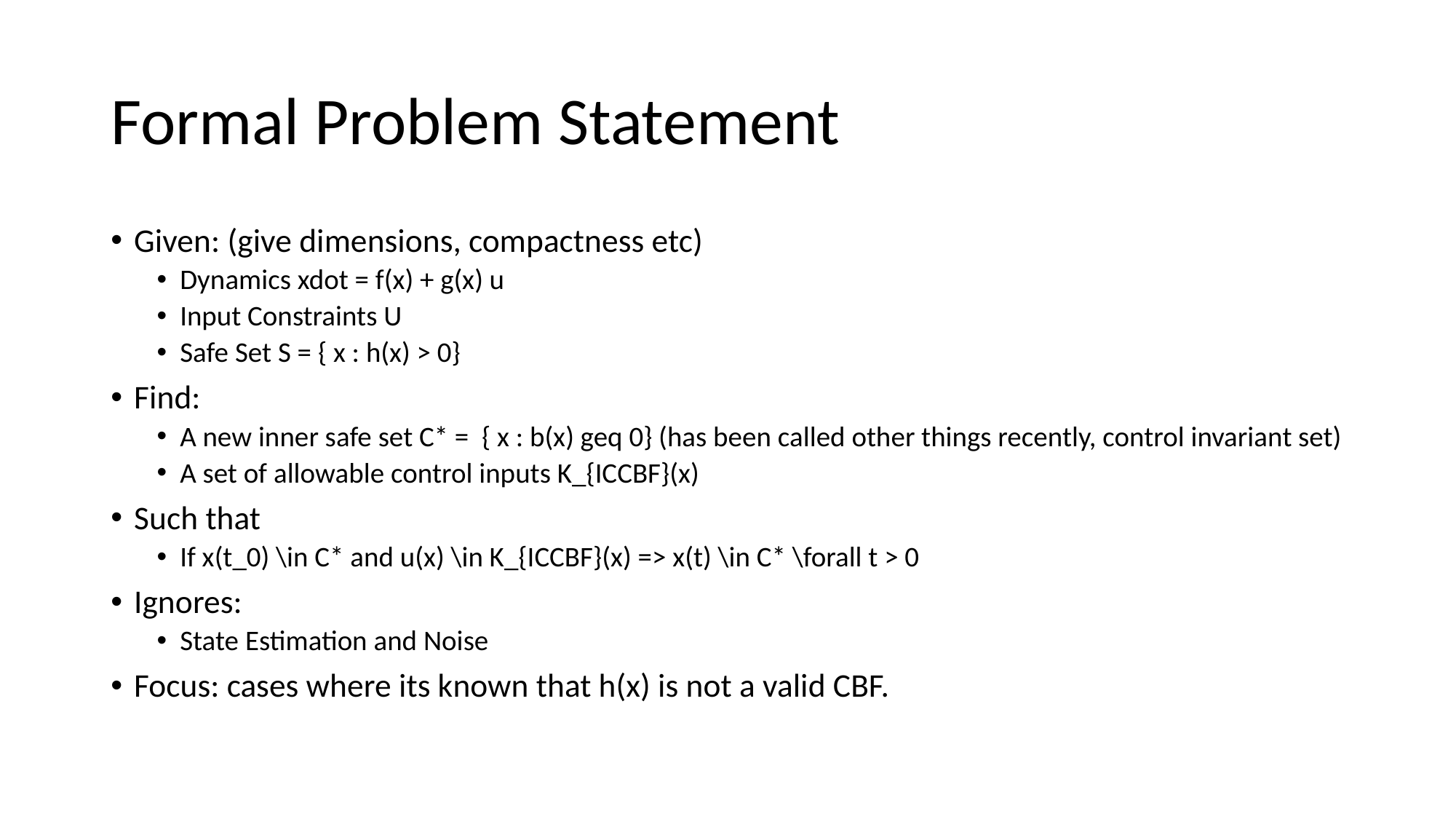

# Formal Problem Statement
Given: (give dimensions, compactness etc)
Dynamics xdot = f(x) + g(x) u
Input Constraints U
Safe Set S = { x : h(x) > 0}
Find:
A new inner safe set C* =  { x : b(x) geq 0} (has been called other things recently, control invariant set)
A set of allowable control inputs K_{ICCBF}(x)
Such that
If x(t_0) \in C* and u(x) \in K_{ICCBF}(x) => x(t) \in C* \forall t > 0
Ignores:
State Estimation and Noise
Focus: cases where its known that h(x) is not a valid CBF.